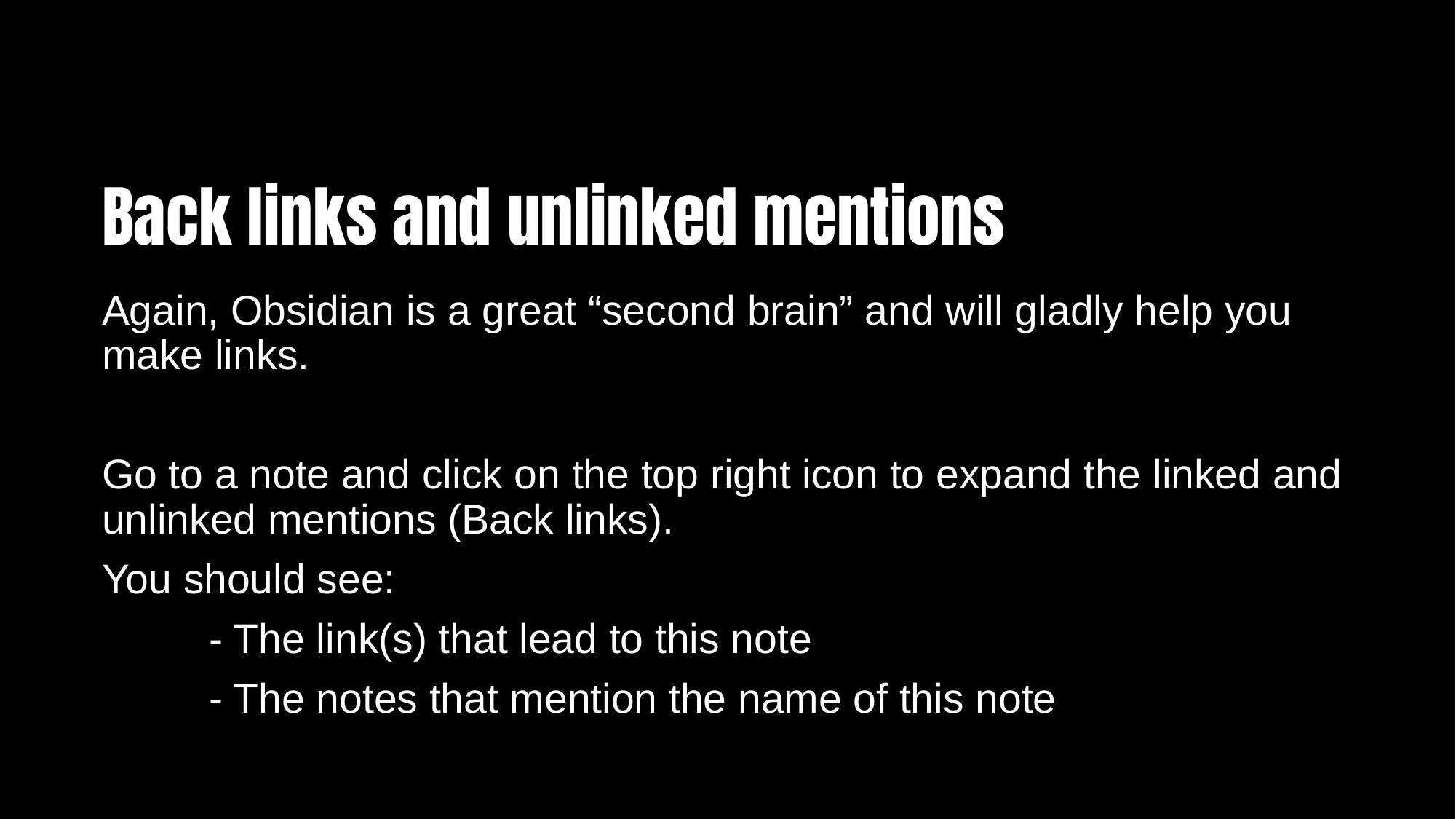

# Back links and unlinked mentions
Again, Obsidian is a great “second brain” and will gladly help you make links.

Go to a note and click on the top right icon to expand the linked and unlinked mentions (Back links).
You should see:
	- The link(s) that lead to this note
	- The notes that mention the name of this note